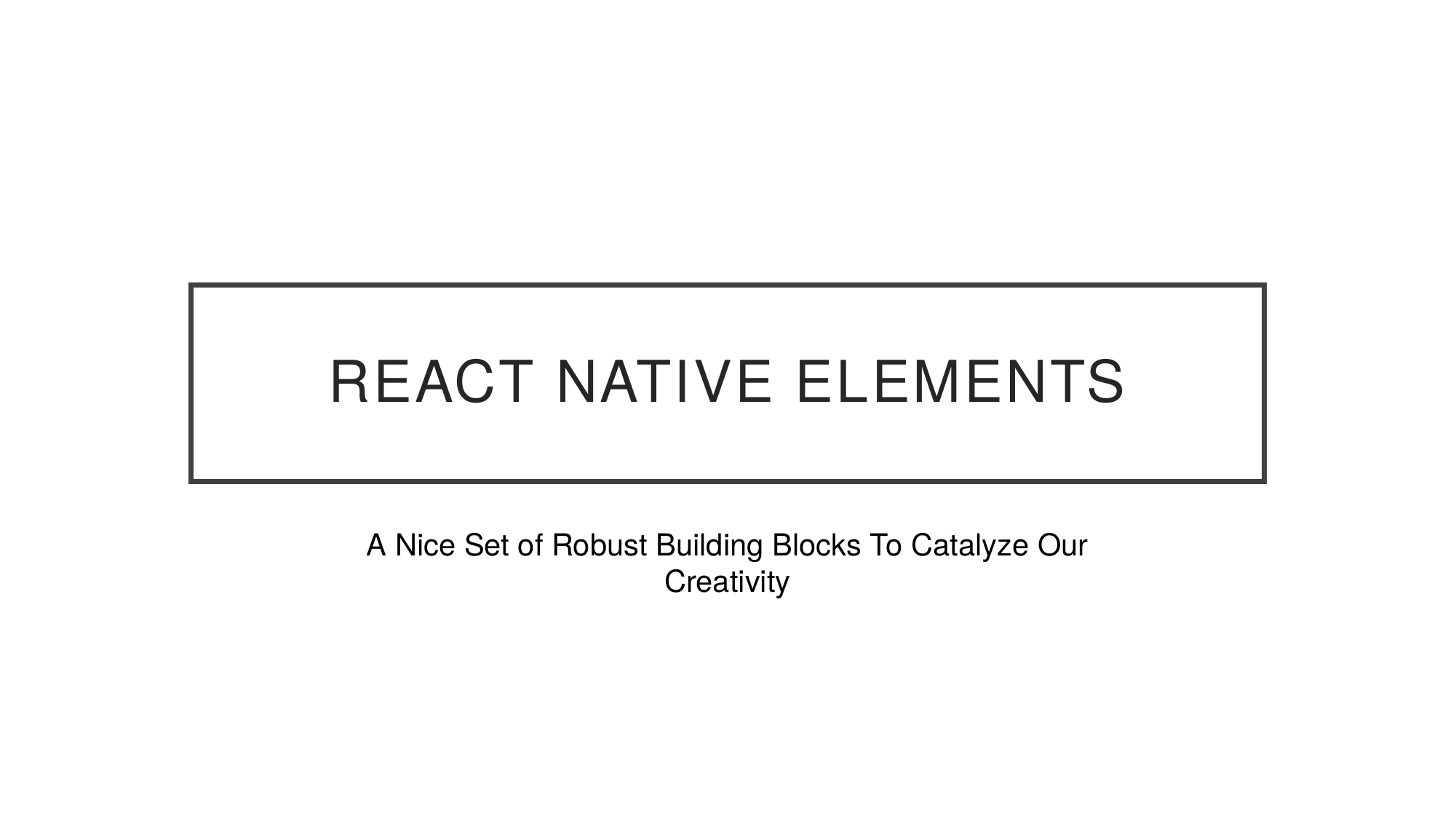

# React Native Elements
A Nice Set of Robust Building Blocks To Catalyze Our Creativity